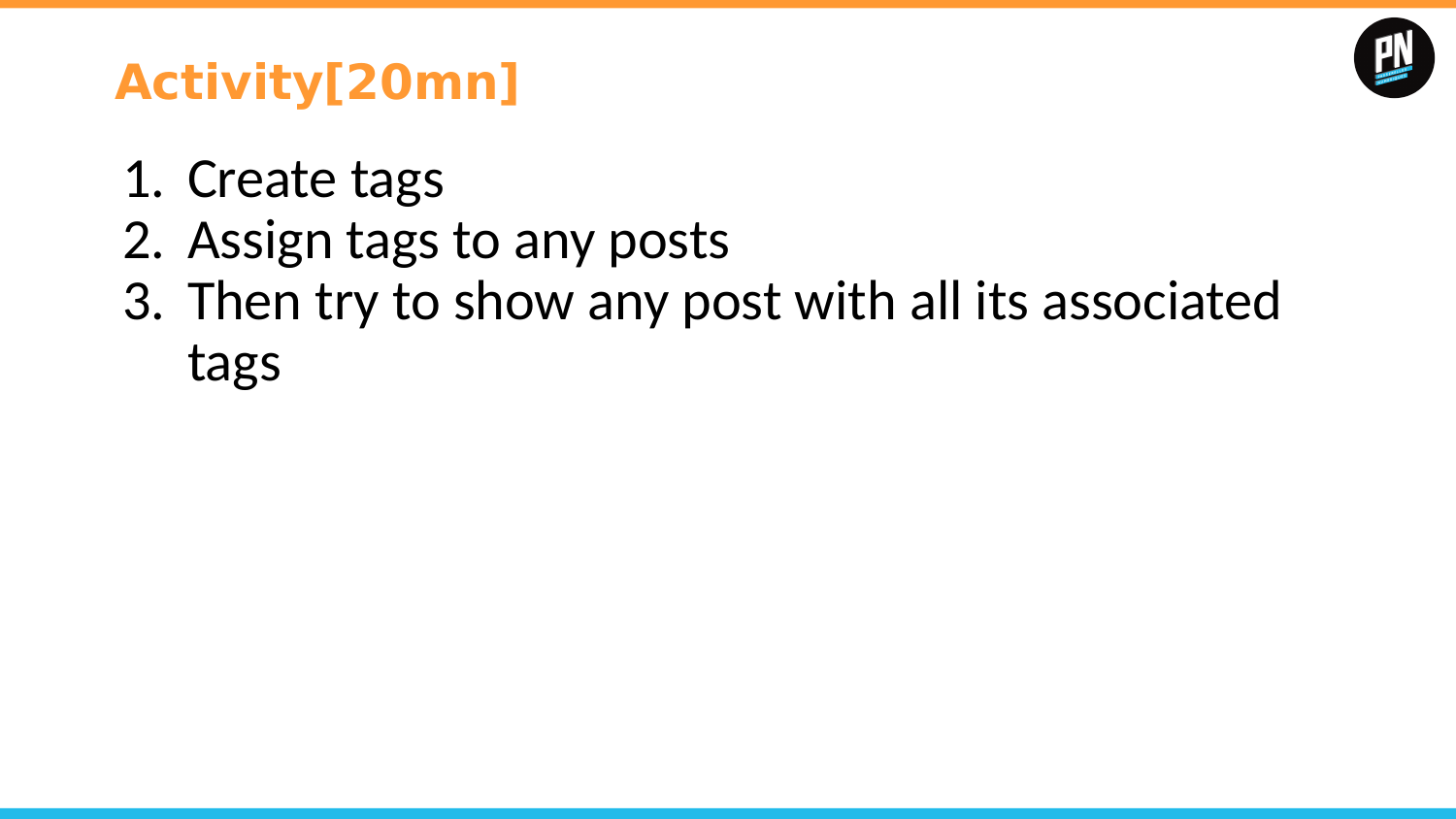

# Activity[20mn]
Create tags
Assign tags to any posts
Then try to show any post with all its associated tags